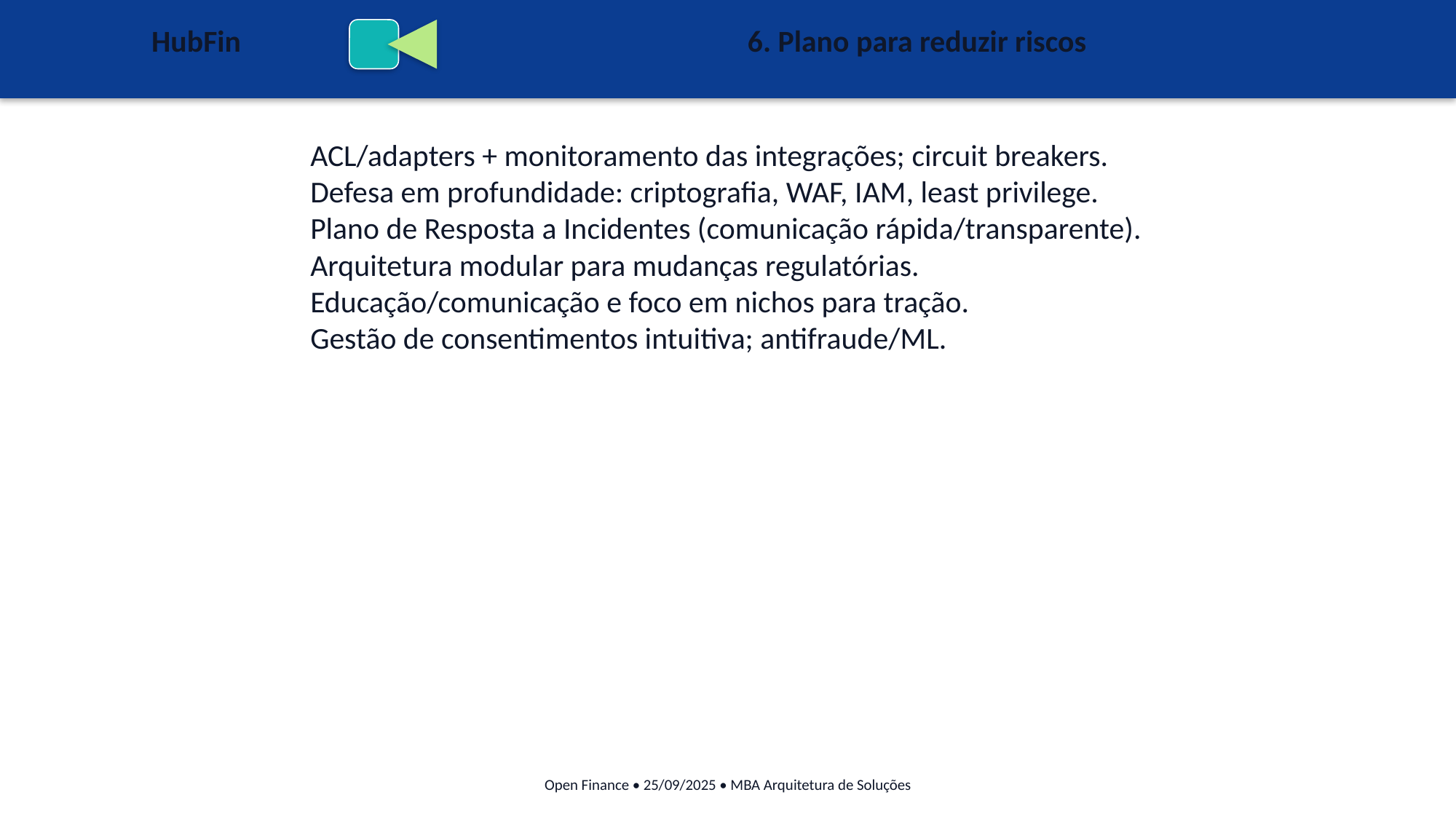

HubFin
6. Plano para reduzir riscos

ACL/adapters + monitoramento das integrações; circuit breakers.
Defesa em profundidade: criptografia, WAF, IAM, least privilege.
Plano de Resposta a Incidentes (comunicação rápida/transparente).
Arquitetura modular para mudanças regulatórias.
Educação/comunicação e foco em nichos para tração.
Gestão de consentimentos intuitiva; antifraude/ML.
Open Finance • 25/09/2025 • MBA Arquitetura de Soluções